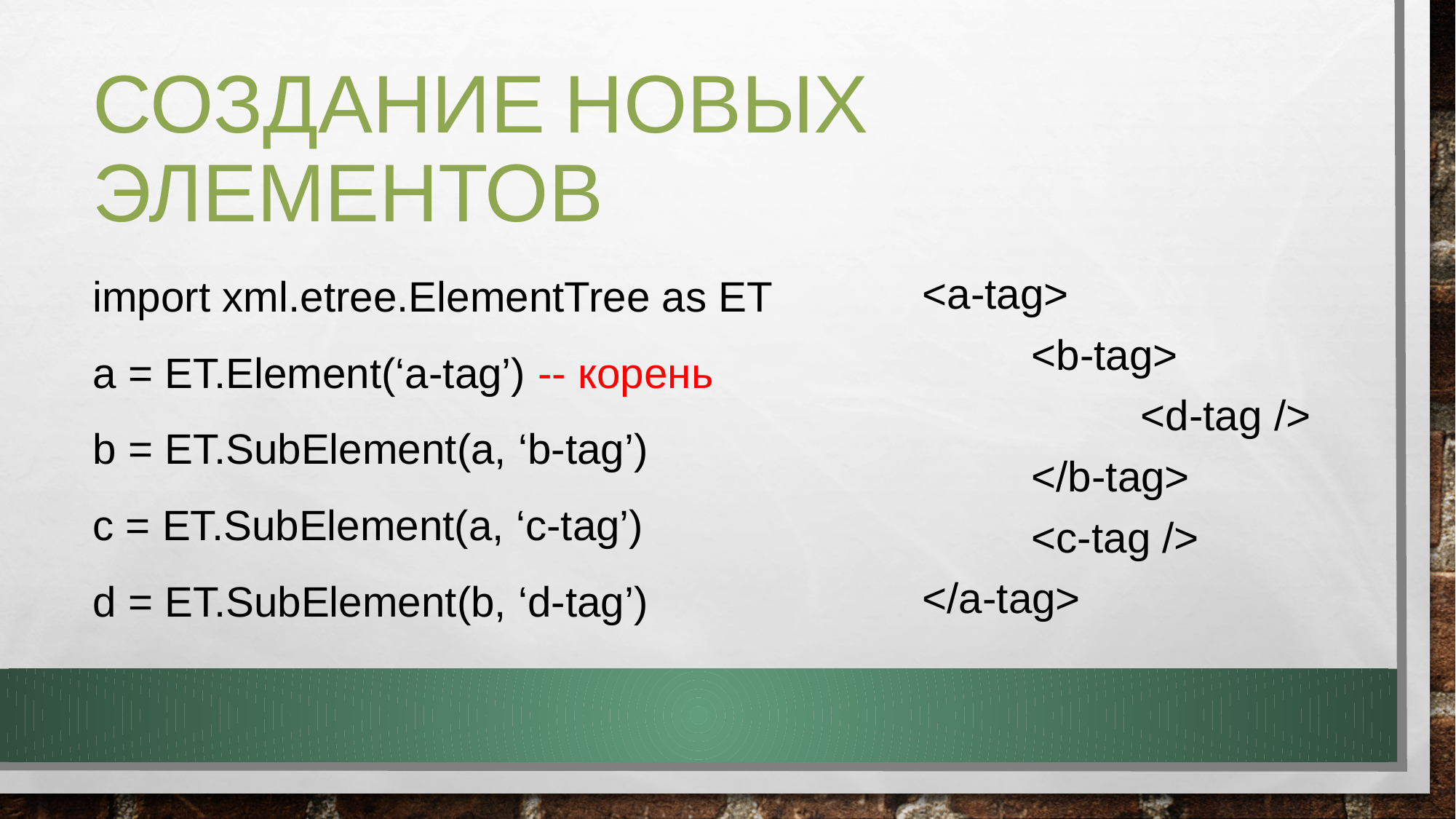

# Создание новых элементов
import xml.etree.ElementTree as ET
a = ET.Element(‘a-tag’) -- корень
b = ET.SubElement(a, ‘b-tag’)
c = ET.SubElement(a, ‘c-tag’)
d = ET.SubElement(b, ‘d-tag’)
<a-tag>
	<b-tag>
		<d-tag />
	</b-tag>
	<c-tag />
</a-tag>